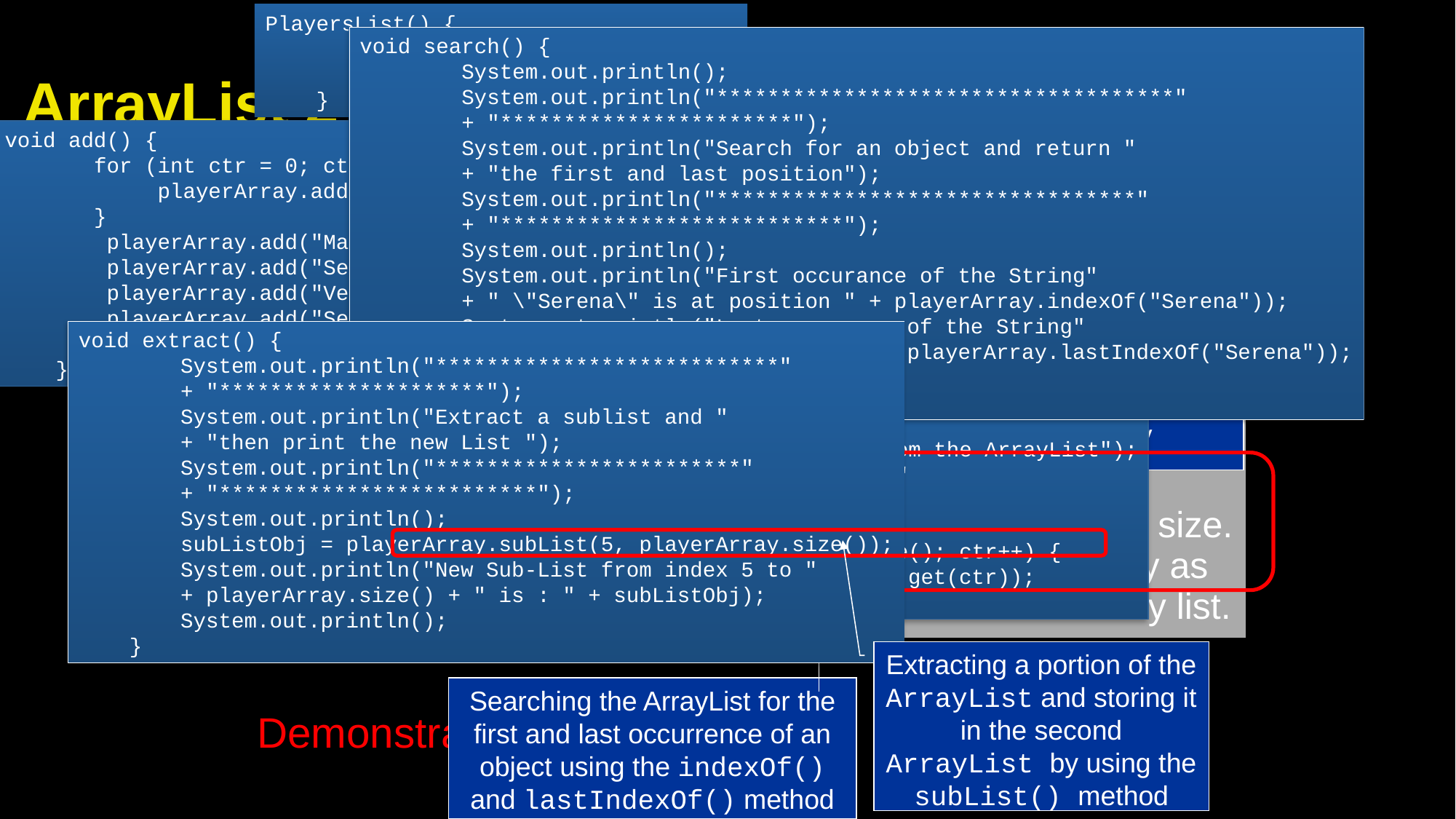

PlayersList() {
       playerArray = new ArrayList();
       subListObj = new ArrayList();
    }
void search() {
        System.out.println();
        System.out.println("************************************"
        + "***********************");
        System.out.println("Search for an object and return "
        + "the first and last position");
        System.out.println("*********************************"
        + "***************************");
        System.out.println();
        System.out.println("First occurance of the String"
        + " \"Serena\" is at position " + playerArray.indexOf("Serena"));
        System.out.println("Last occurance of the String"
        + " \"Serena\" is at position  " + playerArray.lastIndexOf("Serena"));
        System.out.println();
    }
# ArrayList 2-2
void add() {
       for (int ctr = 0; ctr < 5; ctr++) {
            playerArray.add(new Integer(ctr));
       }
        playerArray.add("Martina");
        playerArray.add("Serena");
        playerArray.add("Venus");
        playerArray.add("Serena");
        System.out.println();
    }
Initializing two ArrayList objects
Constructors of ArrayList class are:
| Constructor | Description |
| --- | --- |
| ArrayList() | Creates an empty ArrayList |
| ArrayList(Collection c) | Creates an array list based on the elements of a given collection. |
| ArrayList(int size) | Creates an array list with given size. The size will grow automatically as elements are added to the array list. |
An ArrayList can store objects of different type unlike an Array which can hold value of a particular datatype only
void extract() {
        System.out.println("***************************"
        + "*********************");
        System.out.println("Extract a sublist and "
        + "then print the new List ");
        System.out.println("************************"
        + "*************************");
        System.out.println();
        subListObj = playerArray.subList(5, playerArray.size());
        System.out.println("New Sub-List from index 5 to "
        + playerArray.size() + " is : " + subListObj);
        System.out.println();
    }
void display() {
         System.out.println("**********************"
         + "****************");
       System.out.println("Retrieve objects from the ArrayList");
       System.out.println("*******************"
       + "*******************");
       System.out.println();
       for (int ctr = 0; ctr < playerArray.size(); ctr++) {
            System.out.print(" " + playerArray.get(ctr));
       }

Extracting a portion of the ArrayList and storing it in the second ArrayList by using the subList() method
Displaying the contents of the ArrayList
Searching the ArrayList for the first and last occurrence of an object using the indexOf() and lastIndexOf() method
Demonstration: Example 4